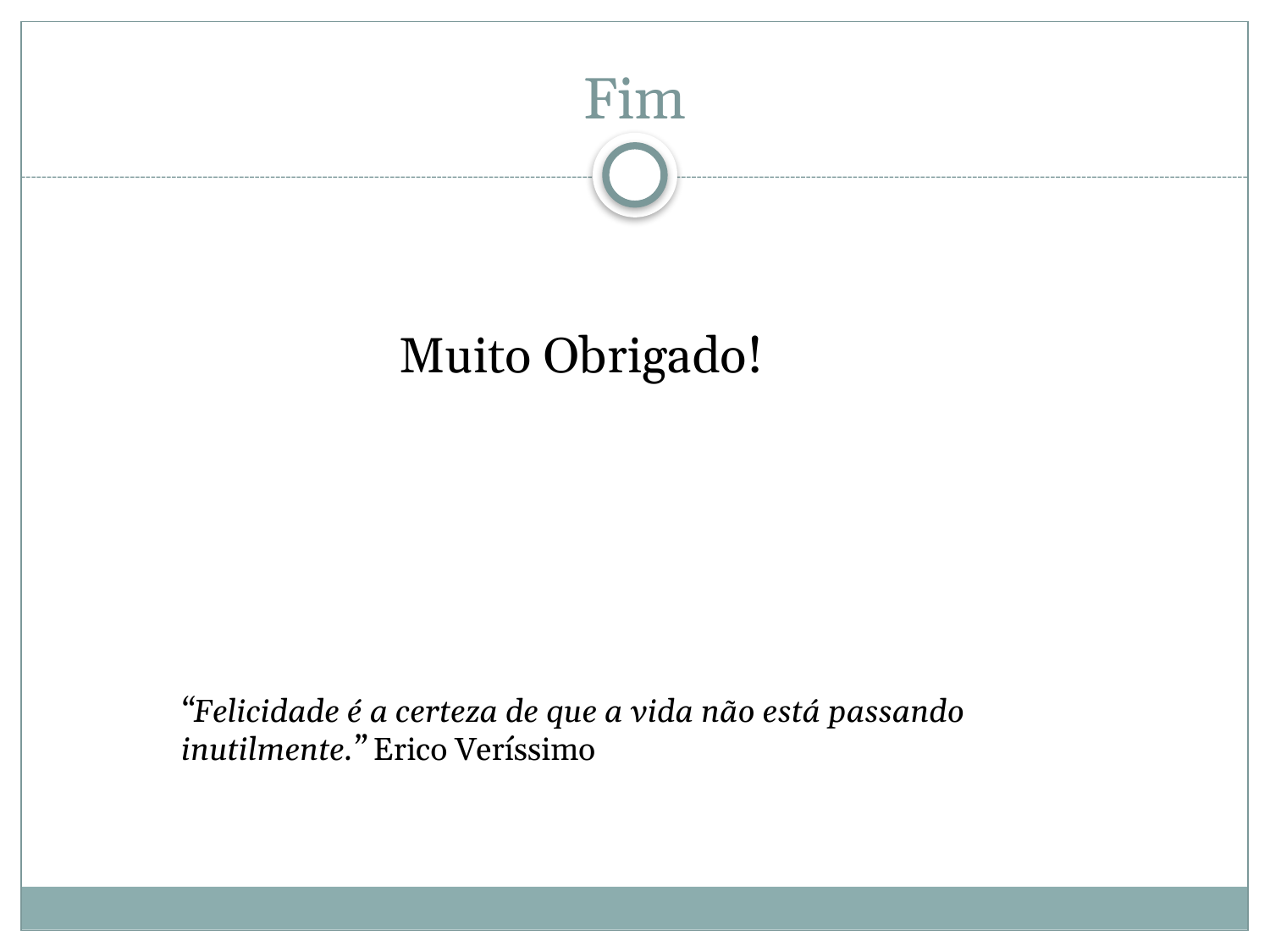

# Fim
Muito Obrigado!
“Felicidade é a certeza de que a vida não está passando
inutilmente.” Erico Veríssimo